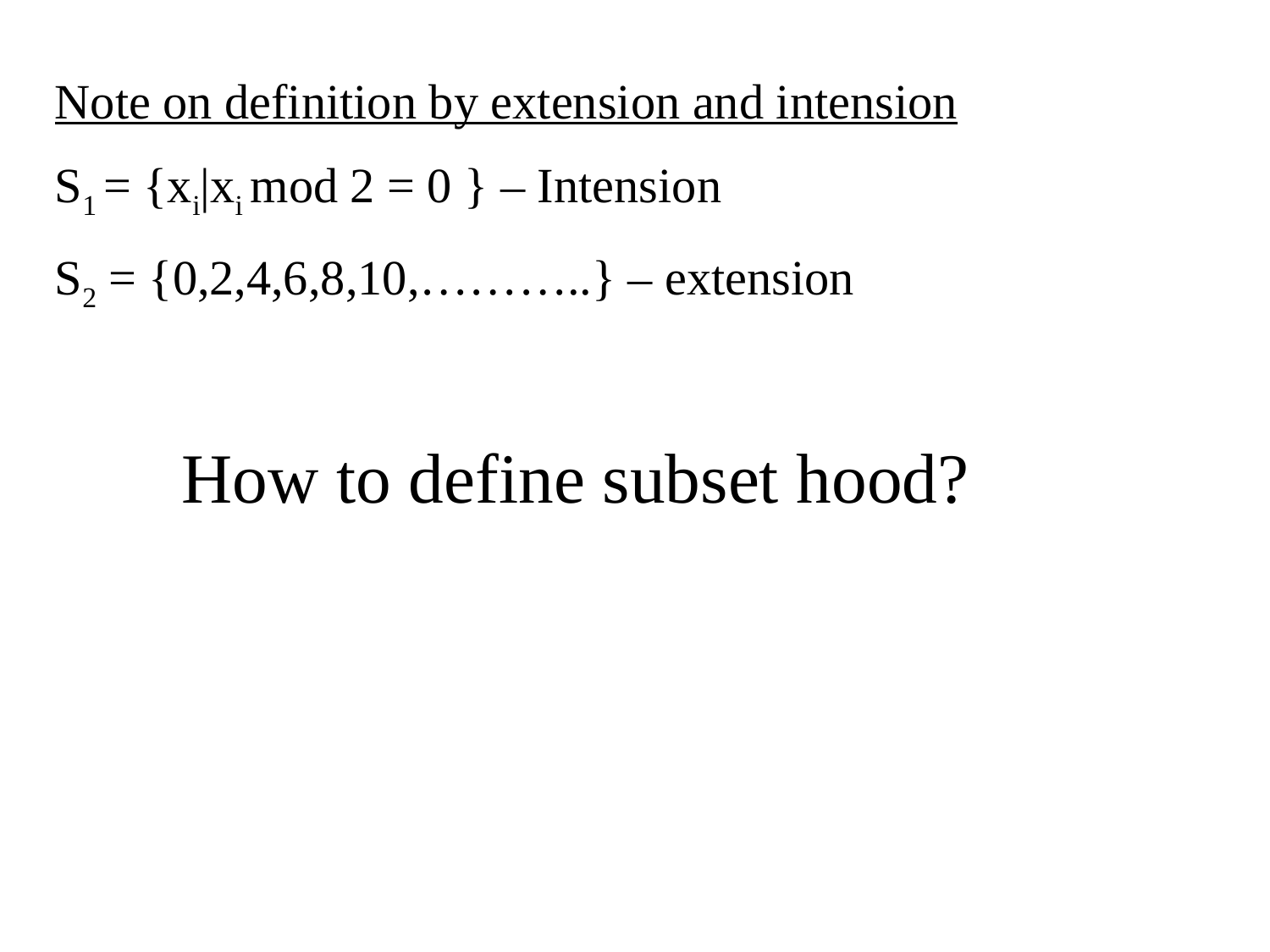

Note on definition by extension and intension
S1 = {xi|xi mod 2 = 0 } – Intension
S2 = {0,2,4,6,8,10,………..} – extension

	How to define subset hood?